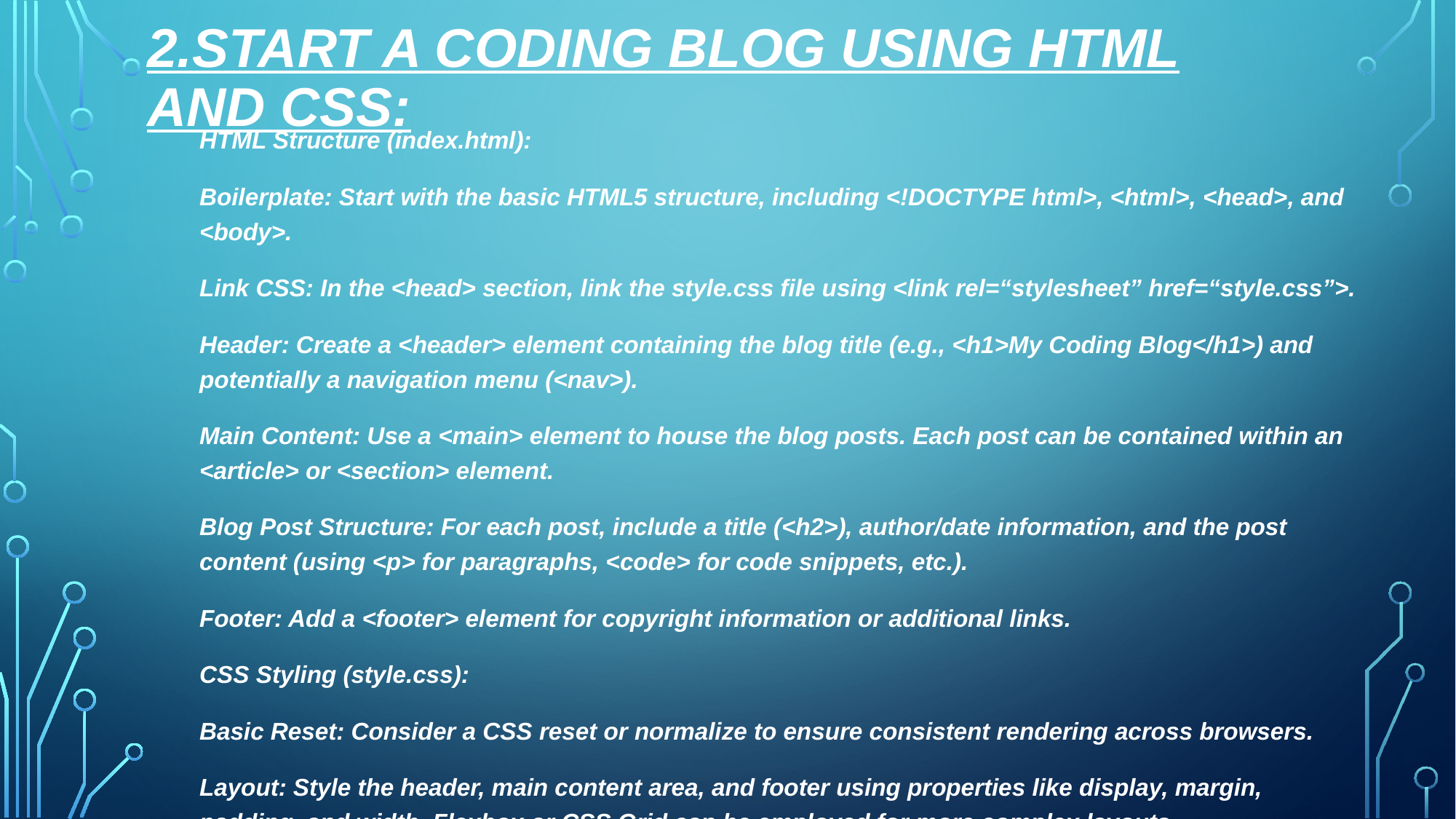

# 2.start a coding blog using HTML and CSS:
HTML Structure (index.html):
Boilerplate: Start with the basic HTML5 structure, including <!DOCTYPE html>, <html>, <head>, and <body>.
Link CSS: In the <head> section, link the style.css file using <link rel=“stylesheet” href=“style.css”>.
Header: Create a <header> element containing the blog title (e.g., <h1>My Coding Blog</h1>) and potentially a navigation menu (<nav>).
Main Content: Use a <main> element to house the blog posts. Each post can be contained within an <article> or <section> element.
Blog Post Structure: For each post, include a title (<h2>), author/date information, and the post content (using <p> for paragraphs, <code> for code snippets, etc.).
Footer: Add a <footer> element for copyright information or additional links.
CSS Styling (style.css):
Basic Reset: Consider a CSS reset or normalize to ensure consistent rendering across browsers.
Layout: Style the header, main content area, and footer using properties like display, margin, padding, and width. Flexbox or CSS Grid can be employed for more complex layouts.
Typography: Define font families, sizes, colors, and line heights for headings, paragraphs, and code snippets.